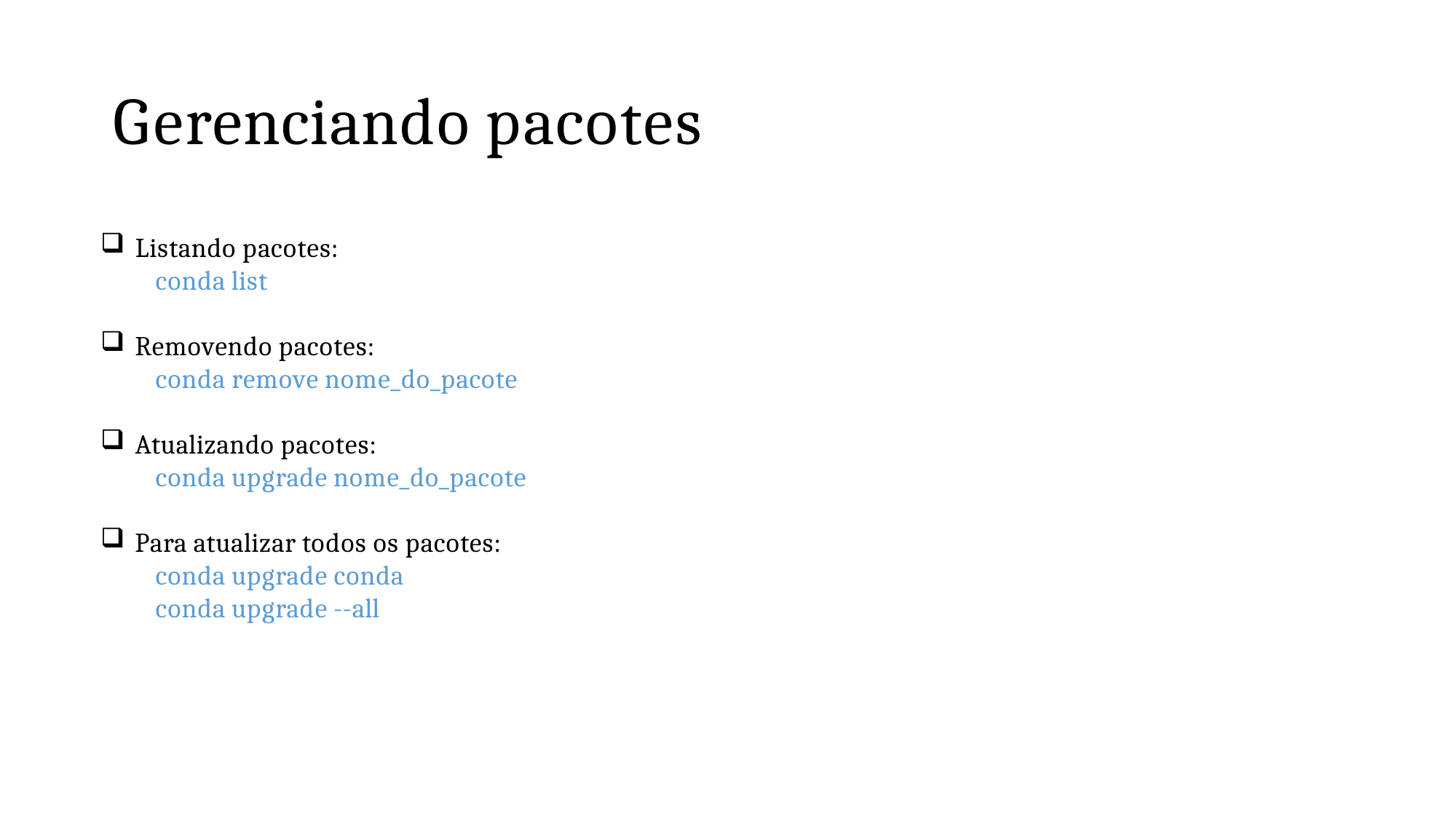

# Gerenciando pacotes
Listando pacotes:
conda list

Removendo pacotes:
conda remove nome_do_pacote

Atualizando pacotes:
conda upgrade nome_do_pacote

Para atualizar todos os pacotes:
conda upgrade conda
conda upgrade --all